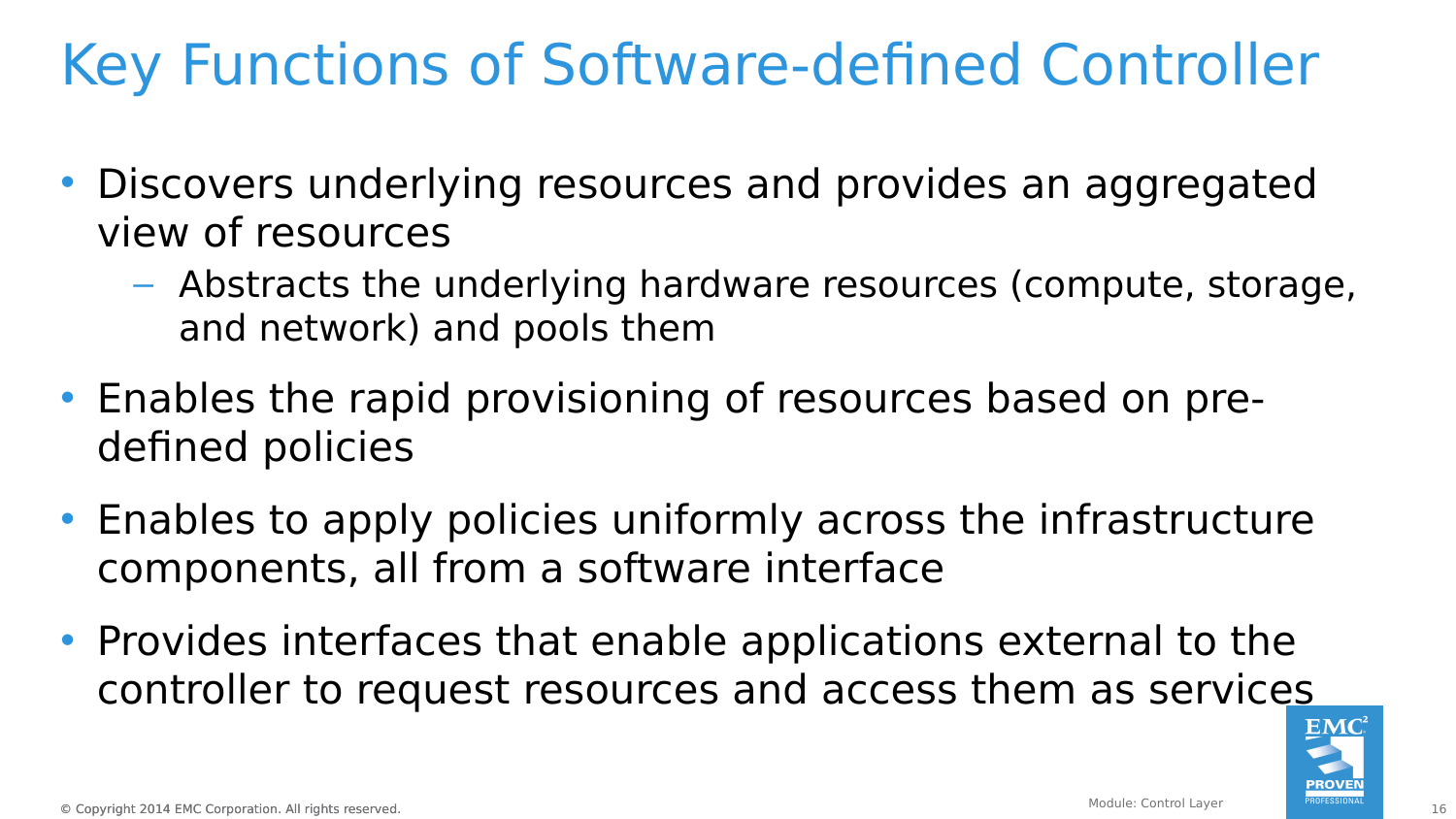

# Key Functions of Software-defined Controller
Discovers underlying resources and provides an aggregated view of resources
Abstracts the underlying hardware resources (compute, storage, and network) and pools them
Enables the rapid provisioning of resources based on pre-defined policies
Enables to apply policies uniformly across the infrastructure components, all from a software interface
Provides interfaces that enable applications external to the controller to request resources and access them as services

Module: Control Layer